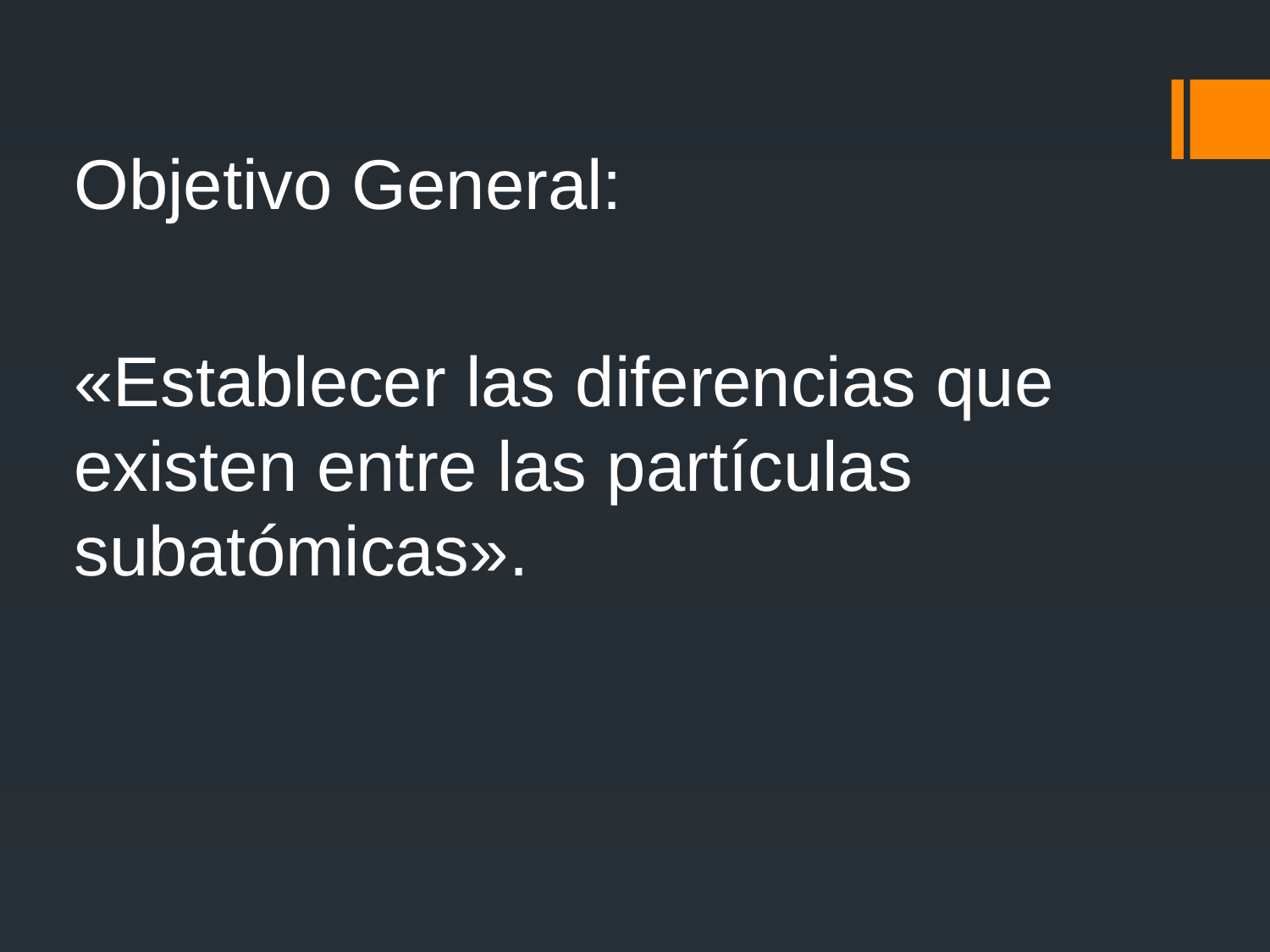

Objetivo General:

«Establecer las diferencias que existen entre las partículas subatómicas».